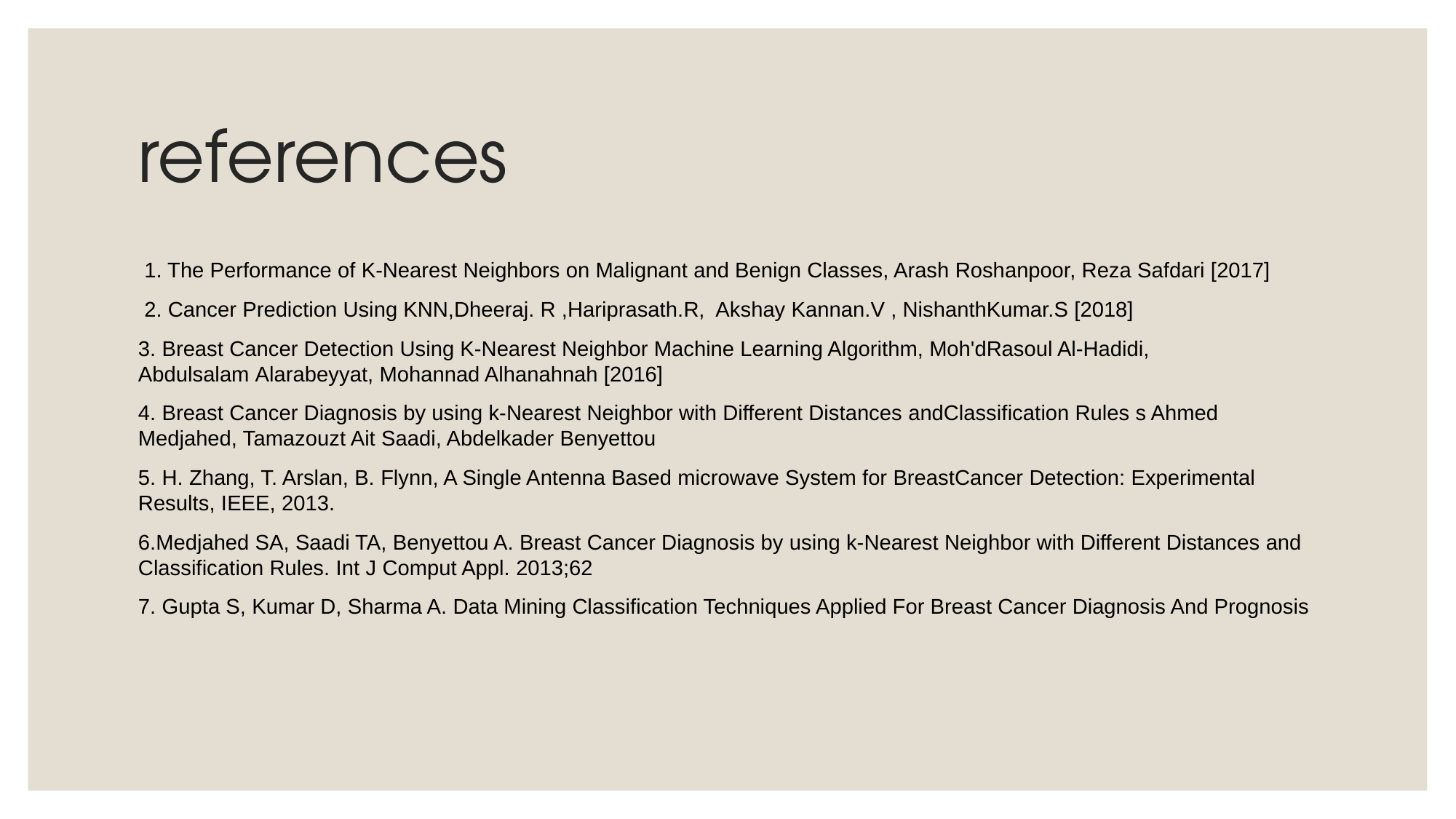

# references
 1. The Performance of K-Nearest Neighbors on Malignant and Benign Classes, Arash Roshanpoor, Reza Safdari [2017]
 2. Cancer Prediction Using KNN,Dheeraj. R ,Hariprasath.R,  Akshay Kannan.V , NishanthKumar.S [2018]
3. Breast Cancer Detection Using K-Nearest Neighbor Machine Learning Algorithm, Moh'dRasoul Al-Hadidi, Abdulsalam Alarabeyyat, Mohannad Alhanahnah [2016]
4. Breast Cancer Diagnosis by using k-Nearest Neighbor with Different Distances andClassification Rules s Ahmed Medjahed, Tamazouzt Ait Saadi, Abdelkader Benyettou
5. H. Zhang, T. Arslan, B. Flynn, A Single Antenna Based microwave System for BreastCancer Detection: Experimental Results, IEEE, 2013.
6.Medjahed SA, Saadi TA, Benyettou A. Breast Cancer Diagnosis by using k-Nearest Neighbor with Different Distances and Classification Rules. Int J Comput Appl. 2013;62
7. Gupta S, Kumar D, Sharma A. Data Mining Classification Techniques Applied For Breast Cancer Diagnosis And Prognosis